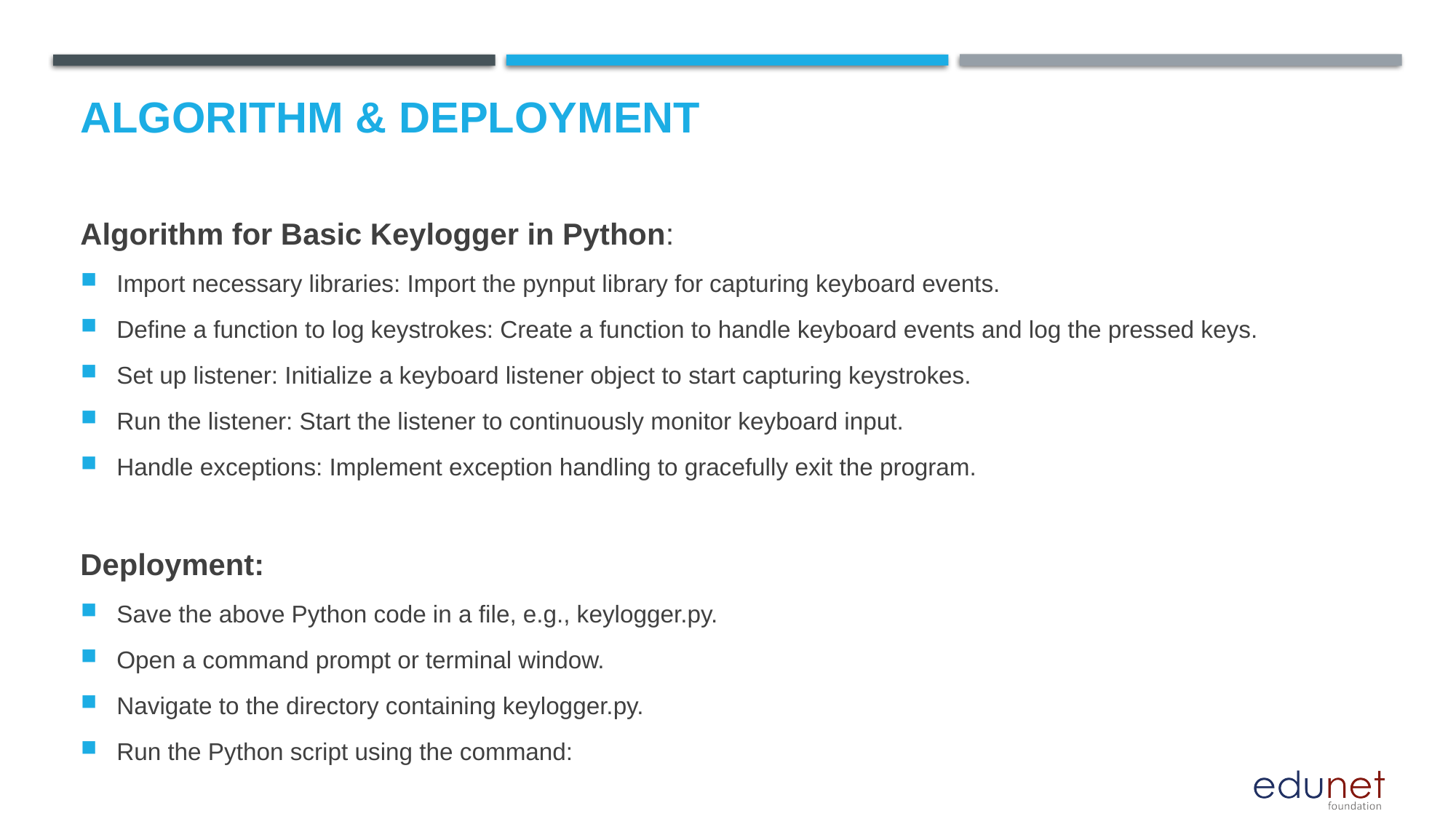

Algorithm for Basic Keylogger in Python:
Import necessary libraries: Import the pynput library for capturing keyboard events.
Define a function to log keystrokes: Create a function to handle keyboard events and log the pressed keys.
Set up listener: Initialize a keyboard listener object to start capturing keystrokes.
Run the listener: Start the listener to continuously monitor keyboard input.
Handle exceptions: Implement exception handling to gracefully exit the program.

Deployment:
Save the above Python code in a file, e.g., keylogger.py.
Open a command prompt or terminal window.
Navigate to the directory containing keylogger.py.
Run the Python script using the command:

# Algorithm & Deployment